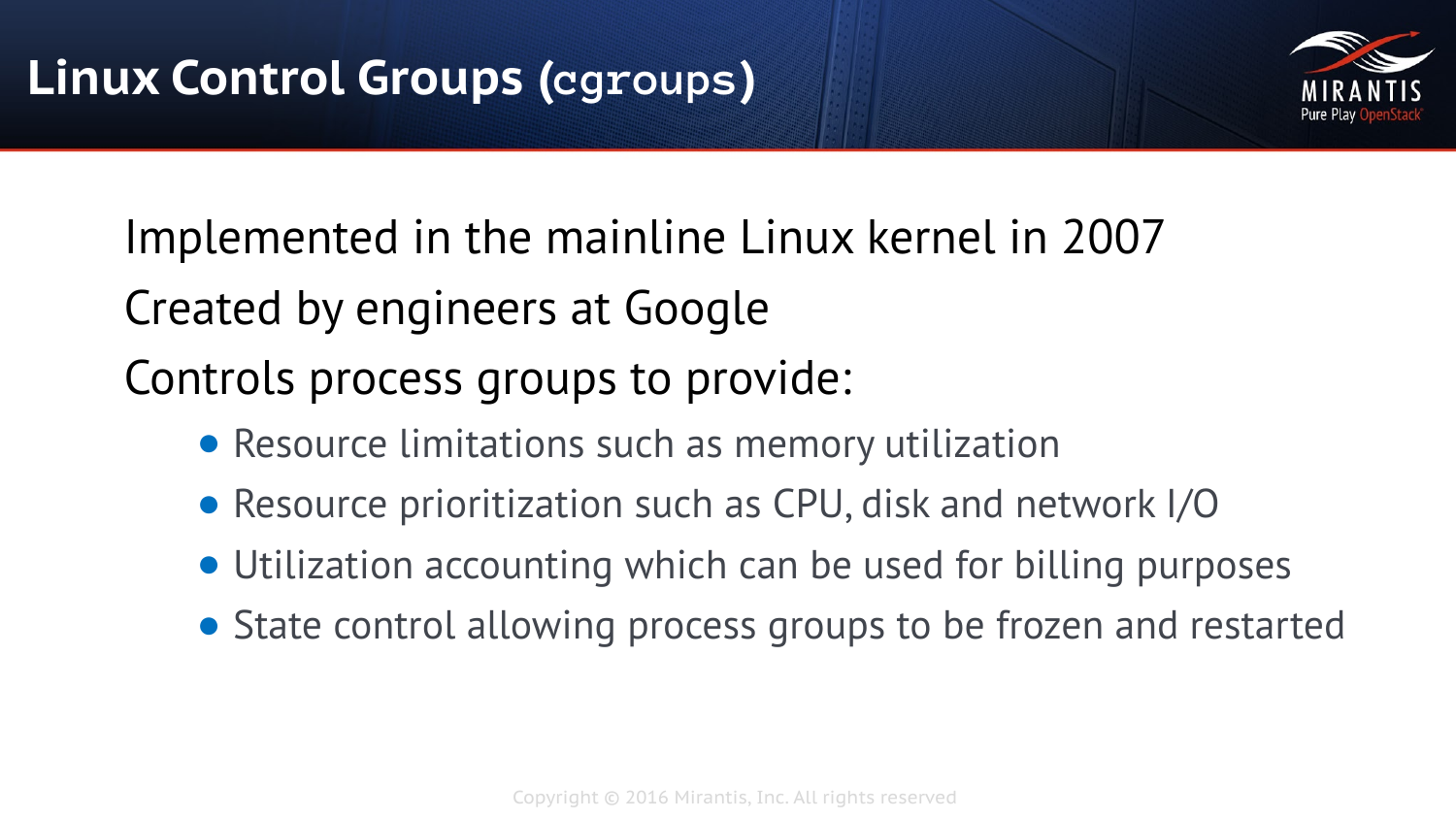

# Linux Control Groups (cgroups)
Implemented in the mainline Linux kernel in 2007
Created by engineers at Google
Controls process groups to provide:
Resource limitations such as memory utilization
Resource prioritization such as CPU, disk and network I/O
Utilization accounting which can be used for billing purposes
State control allowing process groups to be frozen and restarted